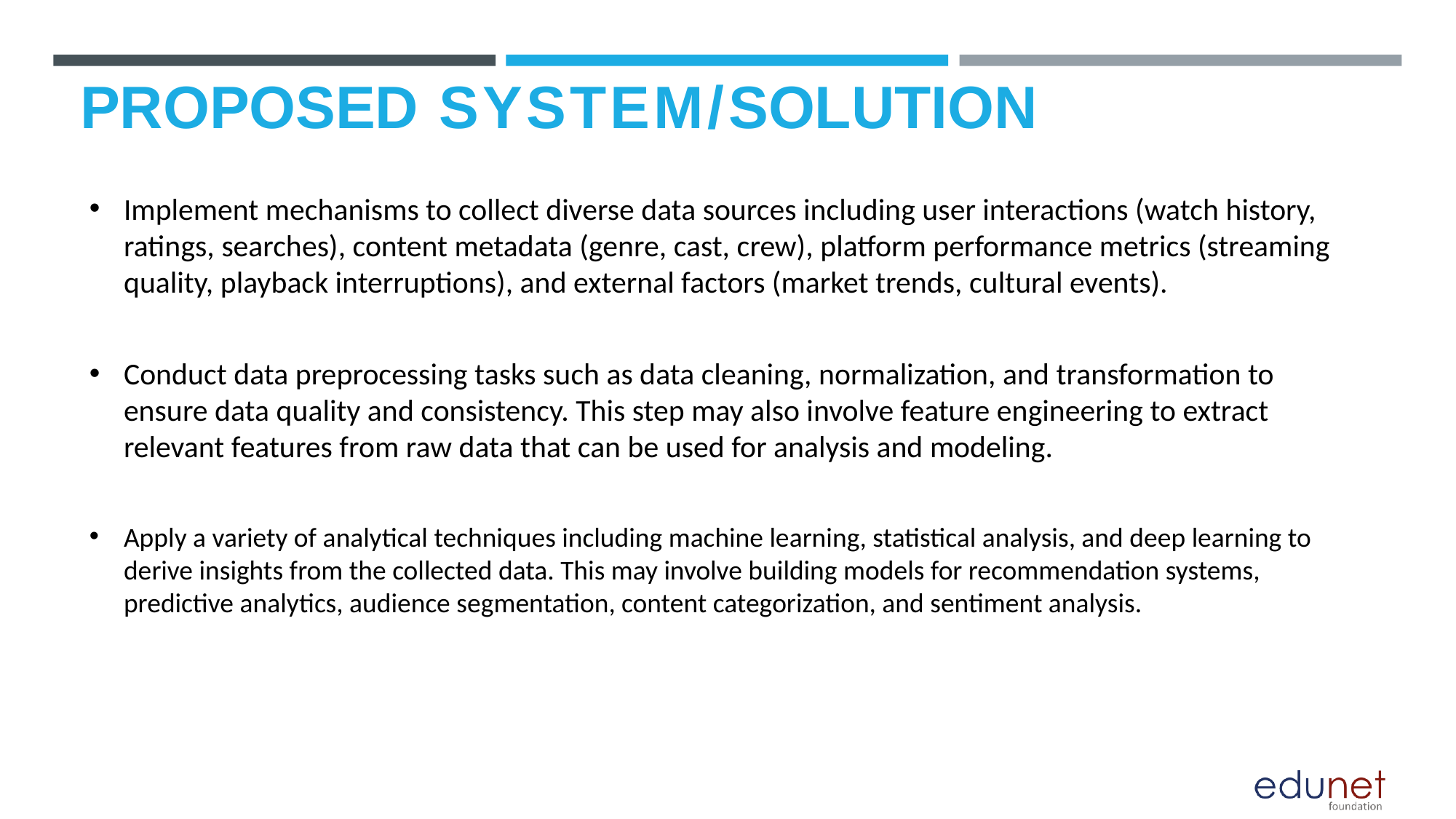

PROPOSED SYSTEM/SOLUTION
Implement mechanisms to collect diverse data sources including user interactions (watch history, ratings, searches), content metadata (genre, cast, crew), platform performance metrics (streaming quality, playback interruptions), and external factors (market trends, cultural events).
Conduct data preprocessing tasks such as data cleaning, normalization, and transformation to ensure data quality and consistency. This step may also involve feature engineering to extract relevant features from raw data that can be used for analysis and modeling.
Apply a variety of analytical techniques including machine learning, statistical analysis, and deep learning to derive insights from the collected data. This may involve building models for recommendation systems, predictive analytics, audience segmentation, content categorization, and sentiment analysis.